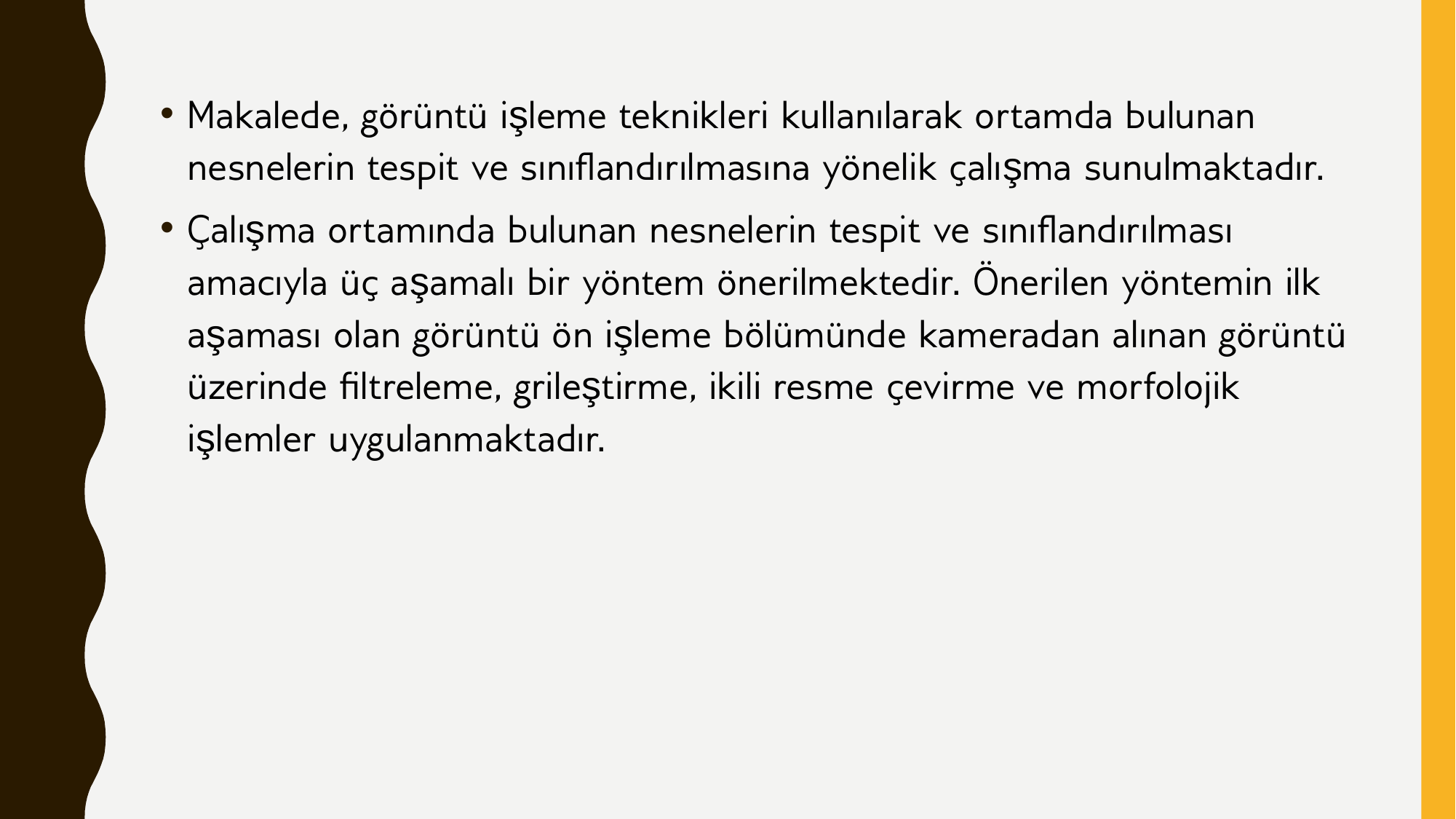

Makalede, görüntü işleme teknikleri kullanılarak ortamda bulunan nesnelerin tespit ve sınıflandırılmasına yönelik çalışma sunulmaktadır.
Çalışma ortamında bulunan nesnelerin tespit ve sınıflandırılması amacıyla üç aşamalı bir yöntem önerilmektedir. Önerilen yöntemin ilk aşaması olan görüntü ön işleme bölümünde kameradan alınan görüntü üzerinde filtreleme, grileştirme, ikili resme çevirme ve morfolojik işlemler uygulanmaktadır.